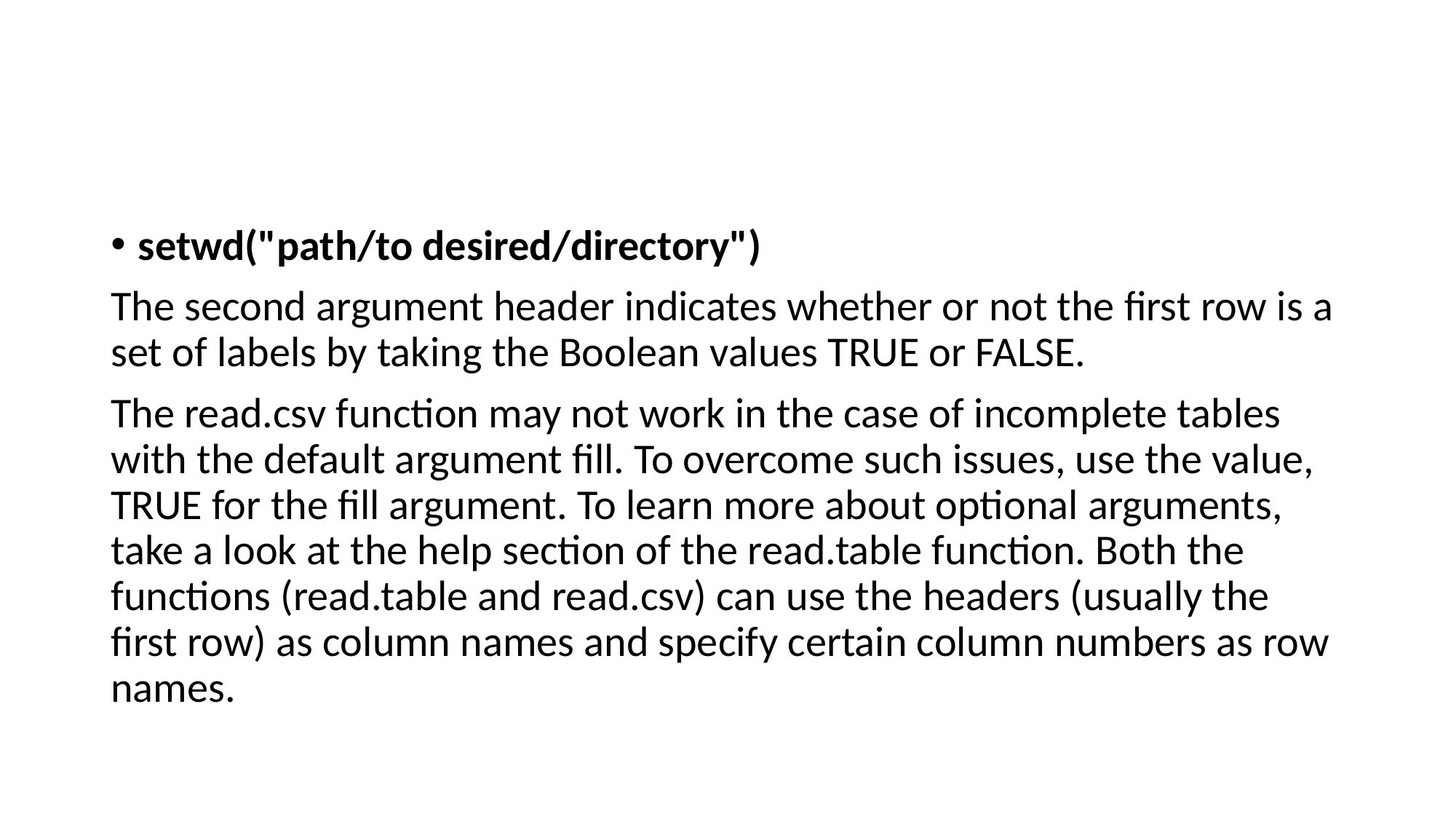

#
setwd("path/to desired/directory")
The second argument header indicates whether or not the first row is a set of labels by taking the Boolean values TRUE or FALSE.
The read.csv function may not work in the case of incomplete tables with the default argument fill. To overcome such issues, use the value, TRUE for the fill argument. To learn more about optional arguments, take a look at the help section of the read.table function. Both the functions (read.table and read.csv) can use the headers (usually the first row) as column names and specify certain column numbers as row names.